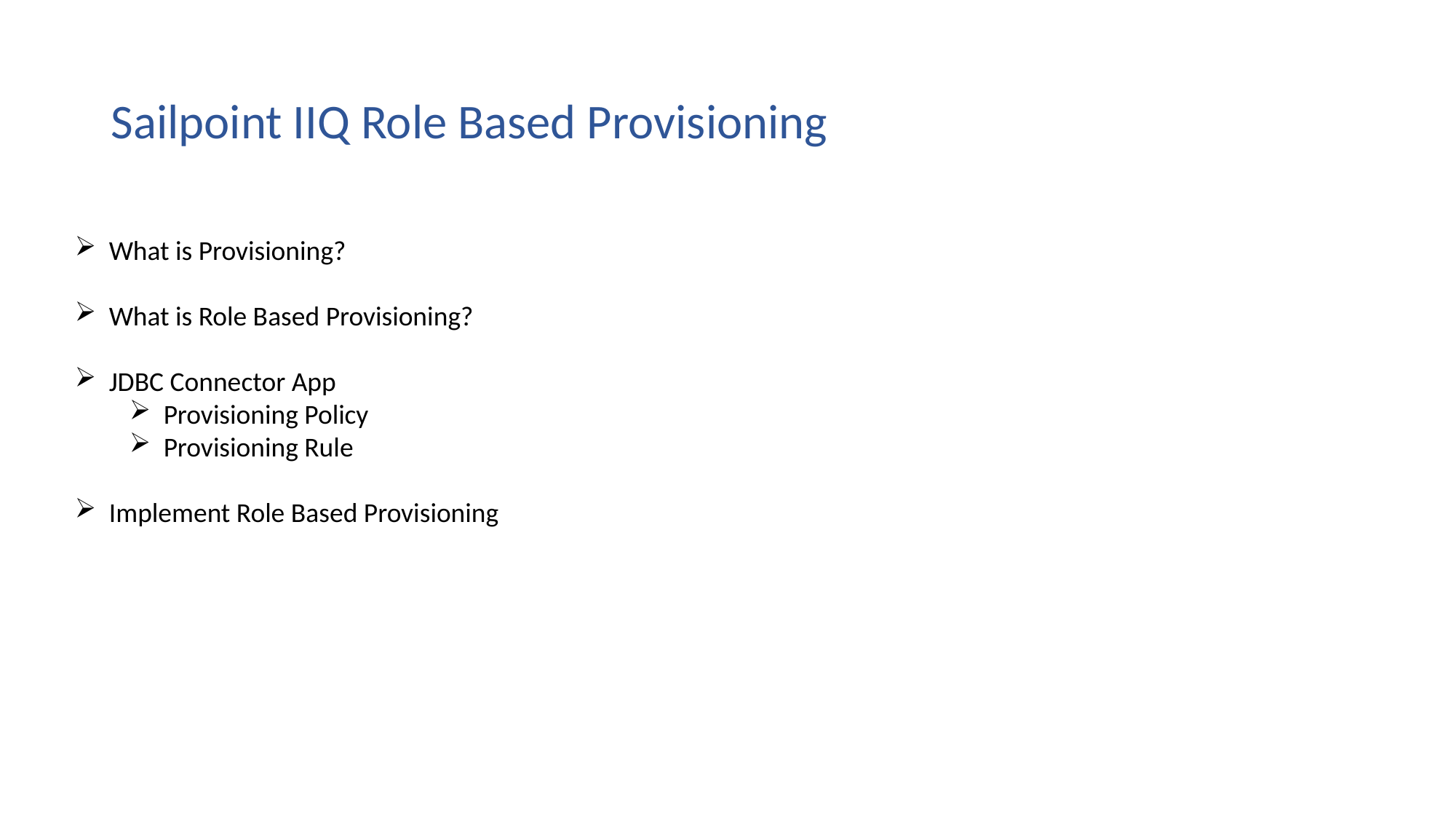

# Sailpoint IIQ Role Based Provisioning
What is Provisioning?

What is Role Based Provisioning?

JDBC Connector App
Provisioning Policy
Provisioning Rule

Implement Role Based Provisioning